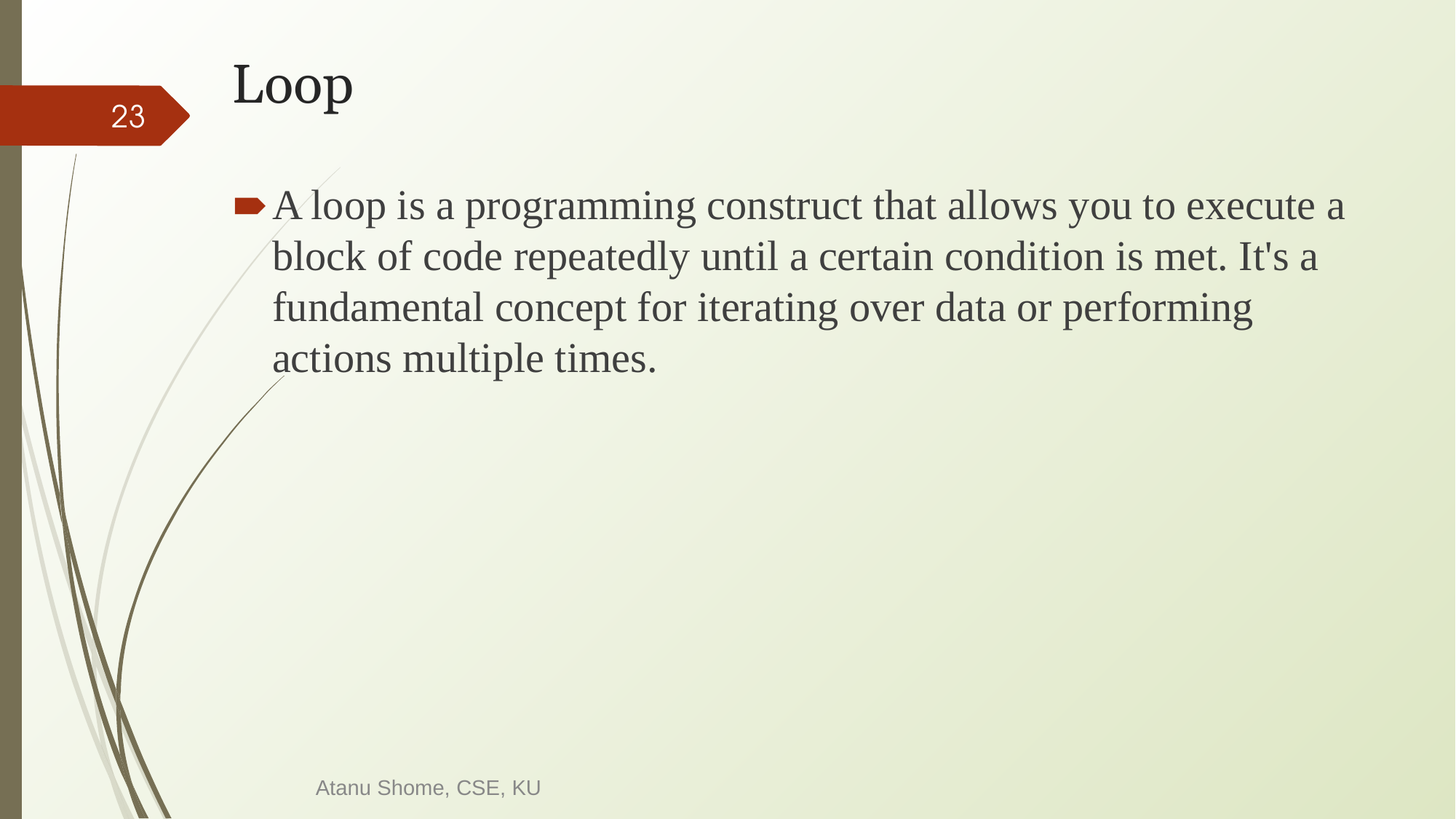

# Loop
23
A loop is a programming construct that allows you to execute a block of code repeatedly until a certain condition is met. It's a fundamental concept for iterating over data or performing actions multiple times.
Atanu Shome, CSE, KU